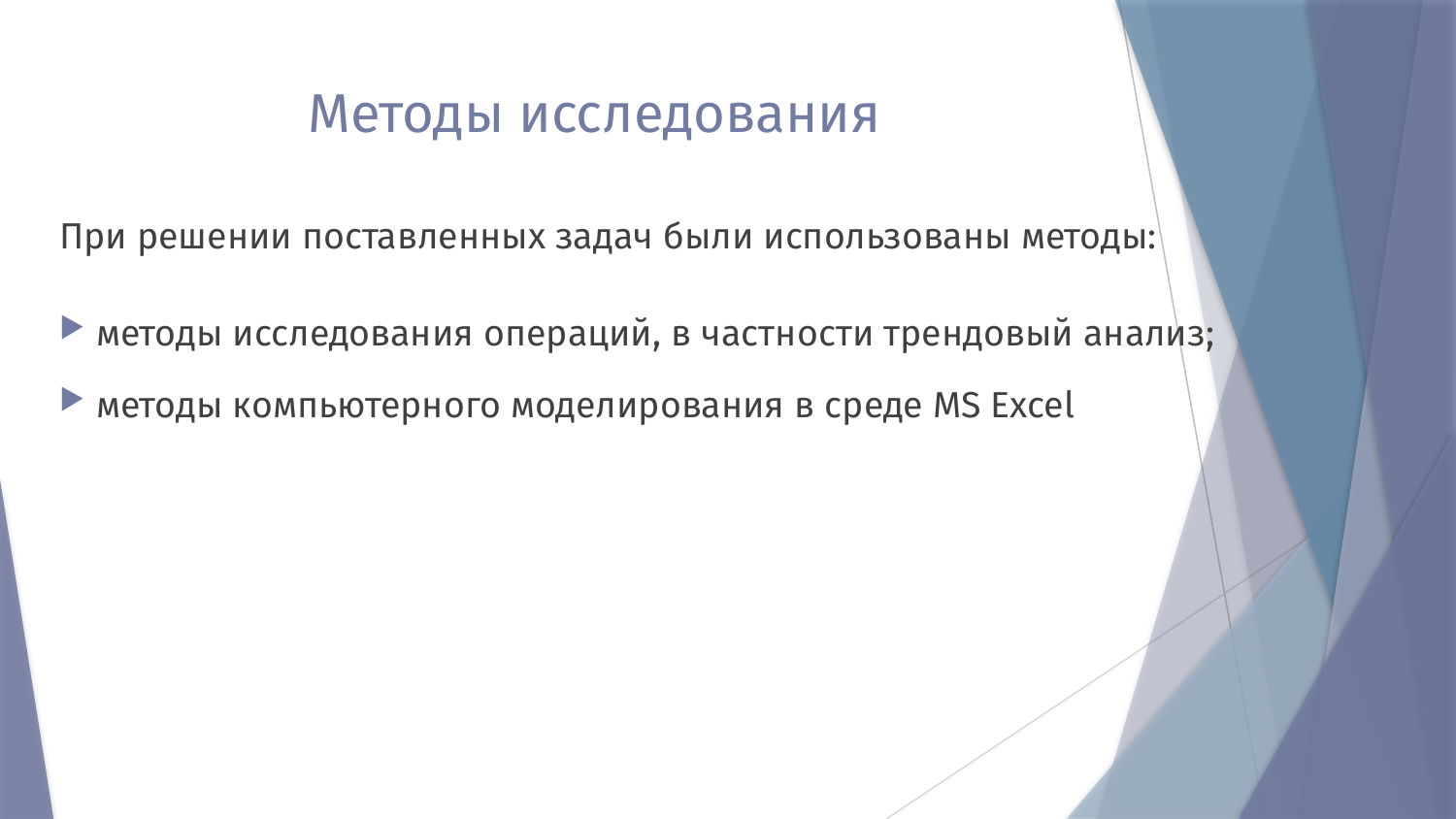

# Методы исследования
При решении поставленных задач были использованы методы:
 методы исследования операций, в частности трендовый анализ;
 методы компьютерного моделирования в среде MS Excel